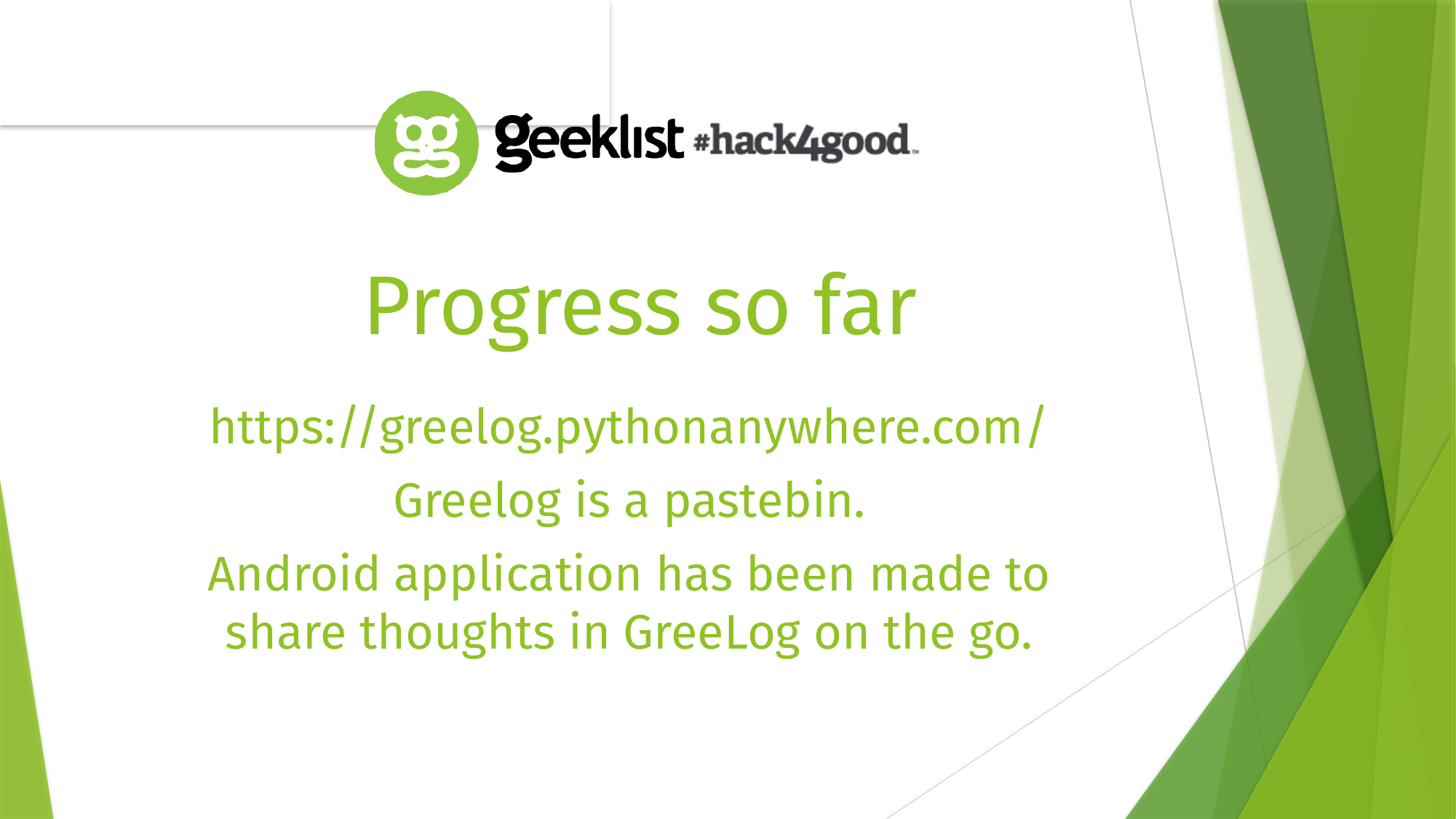

# Progress so far
https://greelog.pythonanywhere.com/
Greelog is a pastebin.
Android application has been made to share thoughts in GreeLog on the go.